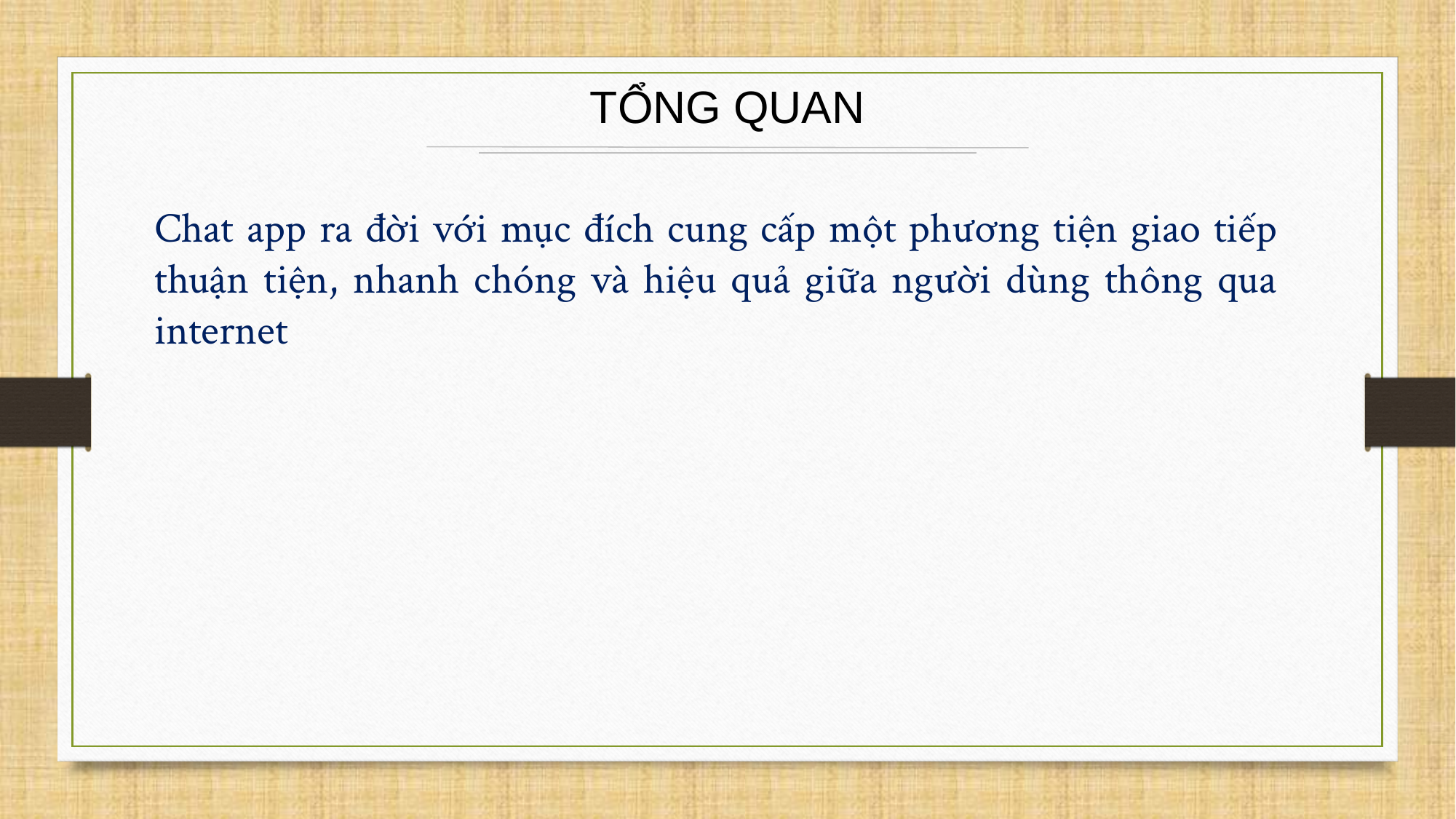

TỔNG QUAN
Chat app ra đời với mục đích cung cấp một phương tiện giao tiếp thuận tiện, nhanh chóng và hiệu quả giữa người dùng thông qua internet